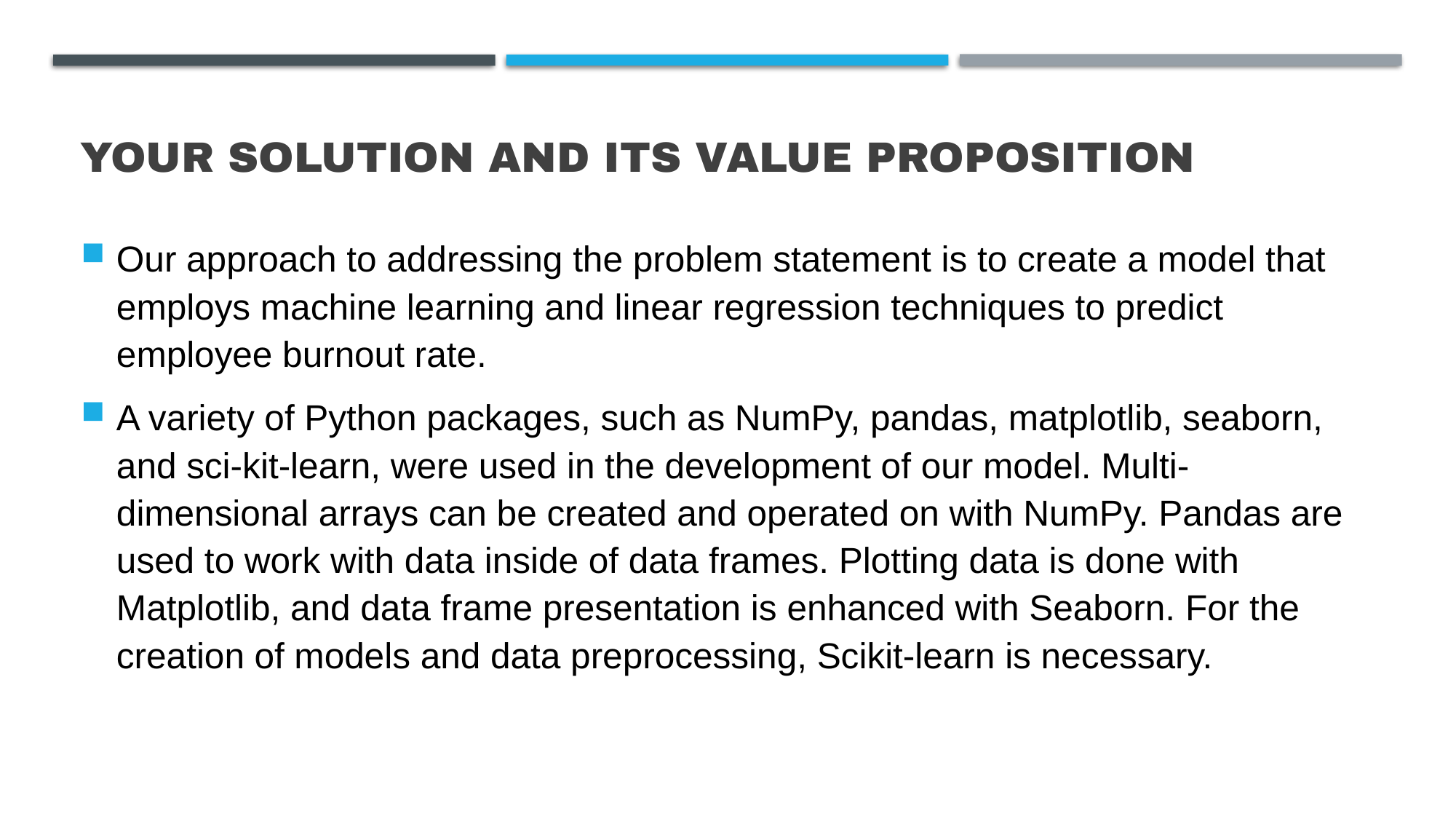

# YOUR SOLUTION AND ITS VALUE PROPOSITION
Our approach to addressing the problem statement is to create a model that employs machine learning and linear regression techniques to predict employee burnout rate.
A variety of Python packages, such as NumPy, pandas, matplotlib, seaborn, and sci-kit-learn, were used in the development of our model. Multi-dimensional arrays can be created and operated on with NumPy. Pandas are used to work with data inside of data frames. Plotting data is done with Matplotlib, and data frame presentation is enhanced with Seaborn. For the creation of models and data preprocessing, Scikit-learn is necessary.